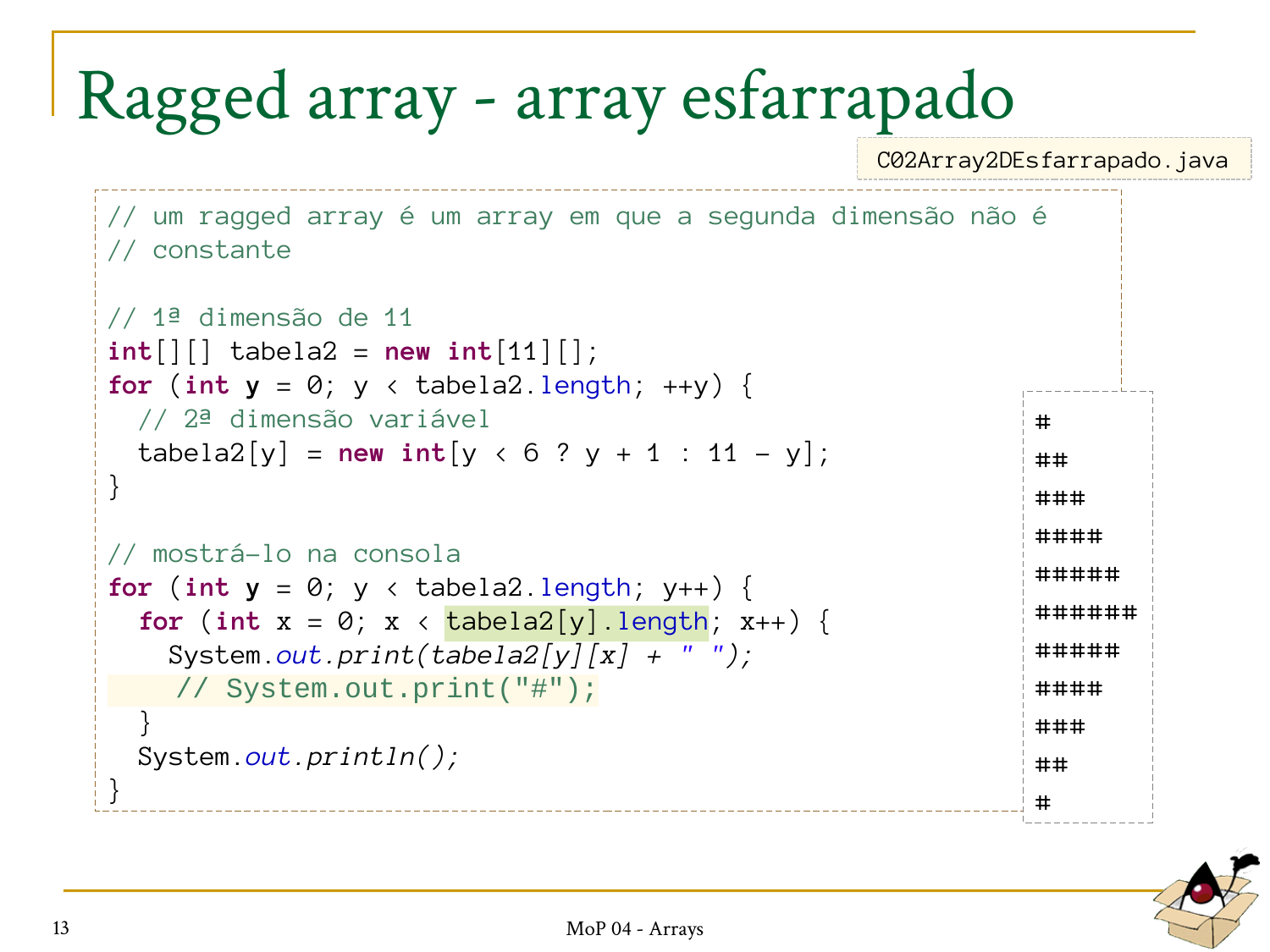

# Ragged array - array esfarrapado
C02Array2DEsfarrapado.java
// um ragged array é um array em que a segunda dimensão não é
// constante

// 1ª dimensão de 11
int[][] tabela2 = new int[11][];
for (int y = 0; y < tabela2.length; ++y) {
  // 2ª dimensão variável
  tabela2[y] = new int[y < 6 ? y + 1 : 11 - y];
}

// mostrá-lo na consola
for (int y = 0; y < tabela2.length; y++) {
  for (int x = 0; x < tabela2[y].length; x++) {
    System.out.print(tabela2[y][x] + " ");
    // System.out.print("#");
  }
  System.out.println();
}
#
##
###
####
#####
######
#####
####
###
##
#

MoP 04 - Arrays